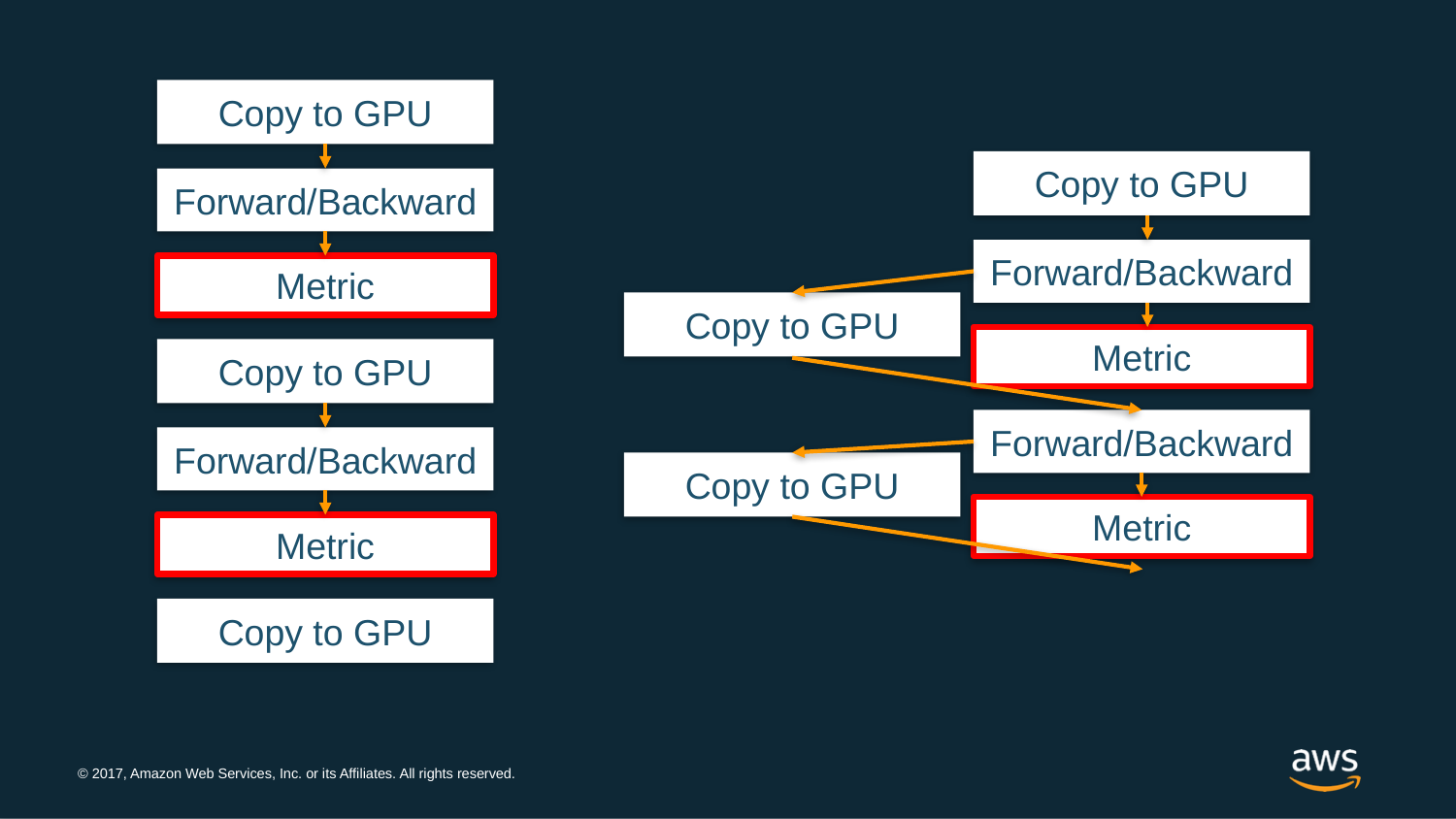

Copy to GPU
Copy to GPU
Forward/Backward
Forward/Backward
Metric
Copy to GPU
Metric
Copy to GPU
Forward/Backward
Forward/Backward
Copy to GPU
Metric
Metric
Copy to GPU